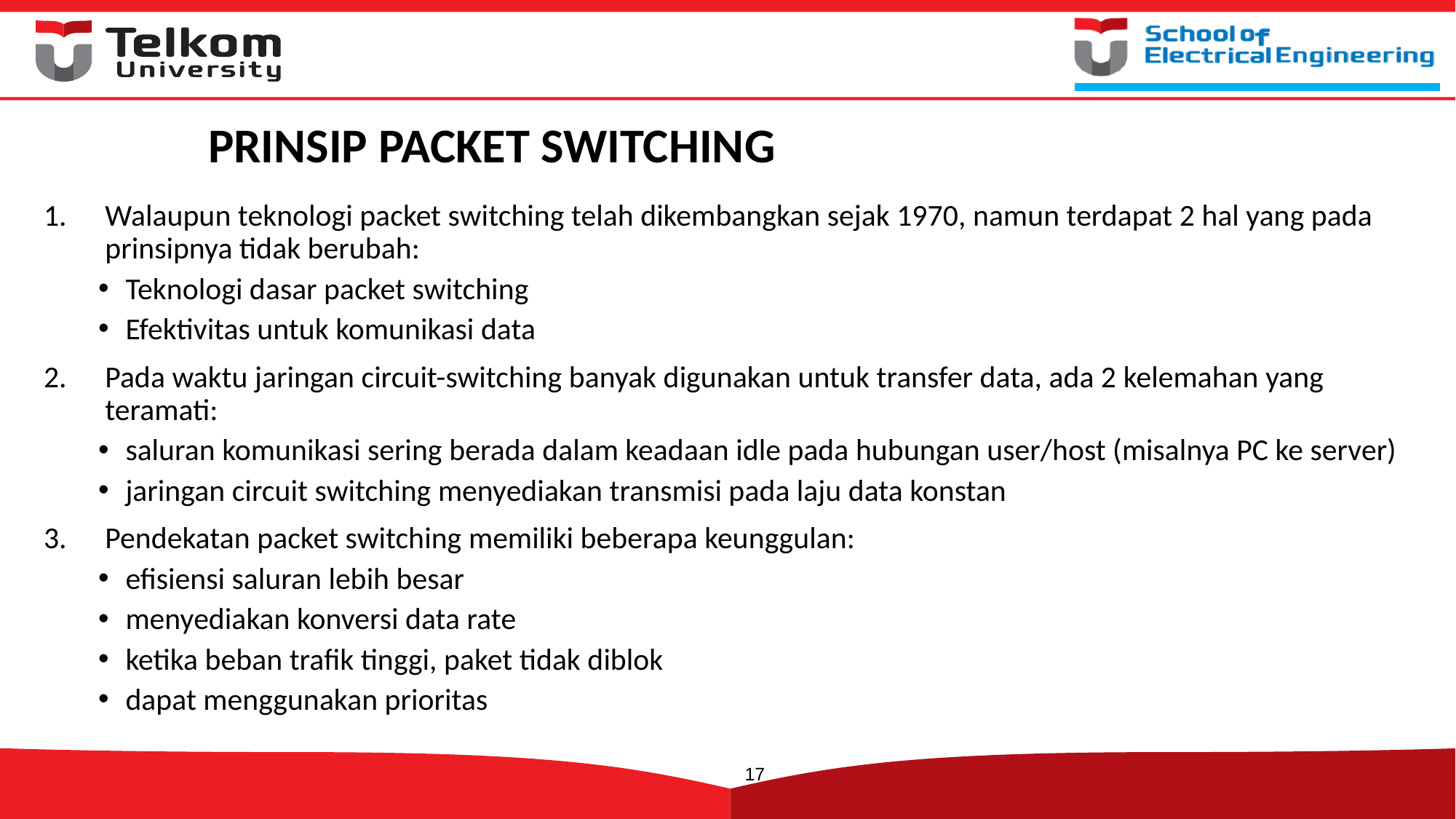

# PRINSIP PACKET SWITCHING
Walaupun teknologi packet switching telah dikembangkan sejak 1970, namun terdapat 2 hal yang pada prinsipnya tidak berubah:
Teknologi dasar packet switching
Efektivitas untuk komunikasi data
Pada waktu jaringan circuit-switching banyak digunakan untuk transfer data, ada 2 kelemahan yang teramati:
saluran komunikasi sering berada dalam keadaan idle pada hubungan user/host (misalnya PC ke server)
jaringan circuit switching menyediakan transmisi pada laju data konstan
Pendekatan packet switching memiliki beberapa keunggulan:
efisiensi saluran lebih besar
menyediakan konversi data rate
ketika beban trafik tinggi, paket tidak diblok
dapat menggunakan prioritas
17